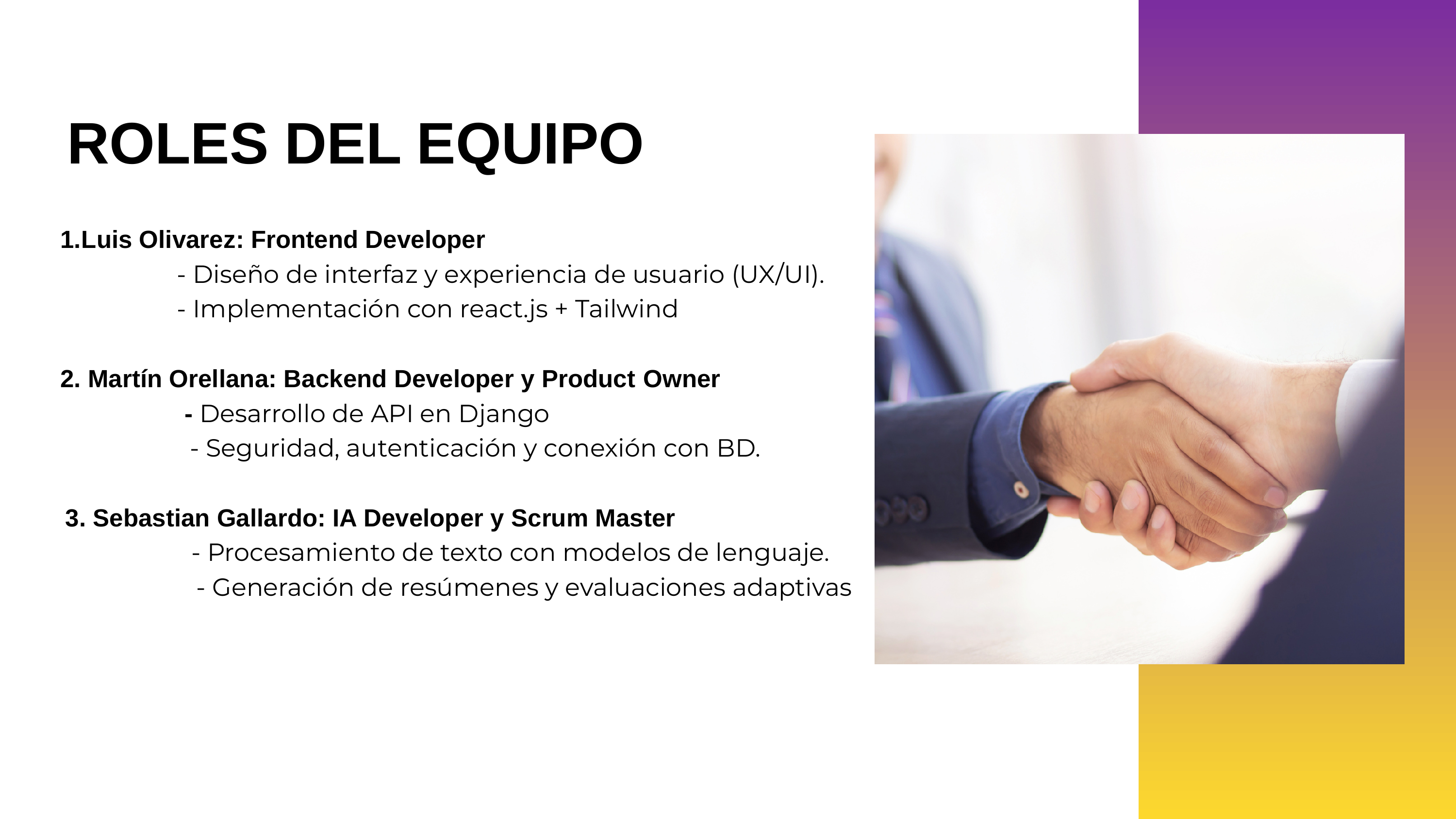

ROLES DEL EQUIPO

Luis Olivarez: Frontend Developer
                    - Diseño de interfaz y experiencia de usuario (UX/UI).
                     - Implementación con react.js + Tailwind

2. Martín Orellana: Backend Developer y Product Owner
                     - Desarrollo de API en Django
                       - Seguridad, autenticación y conexión con BD.

    3. Sebastian Gallardo: IA Developer y Scrum Master
                      - Procesamiento de texto con modelos de lenguaje.
                        - Generación de resúmenes y evaluaciones adaptivas